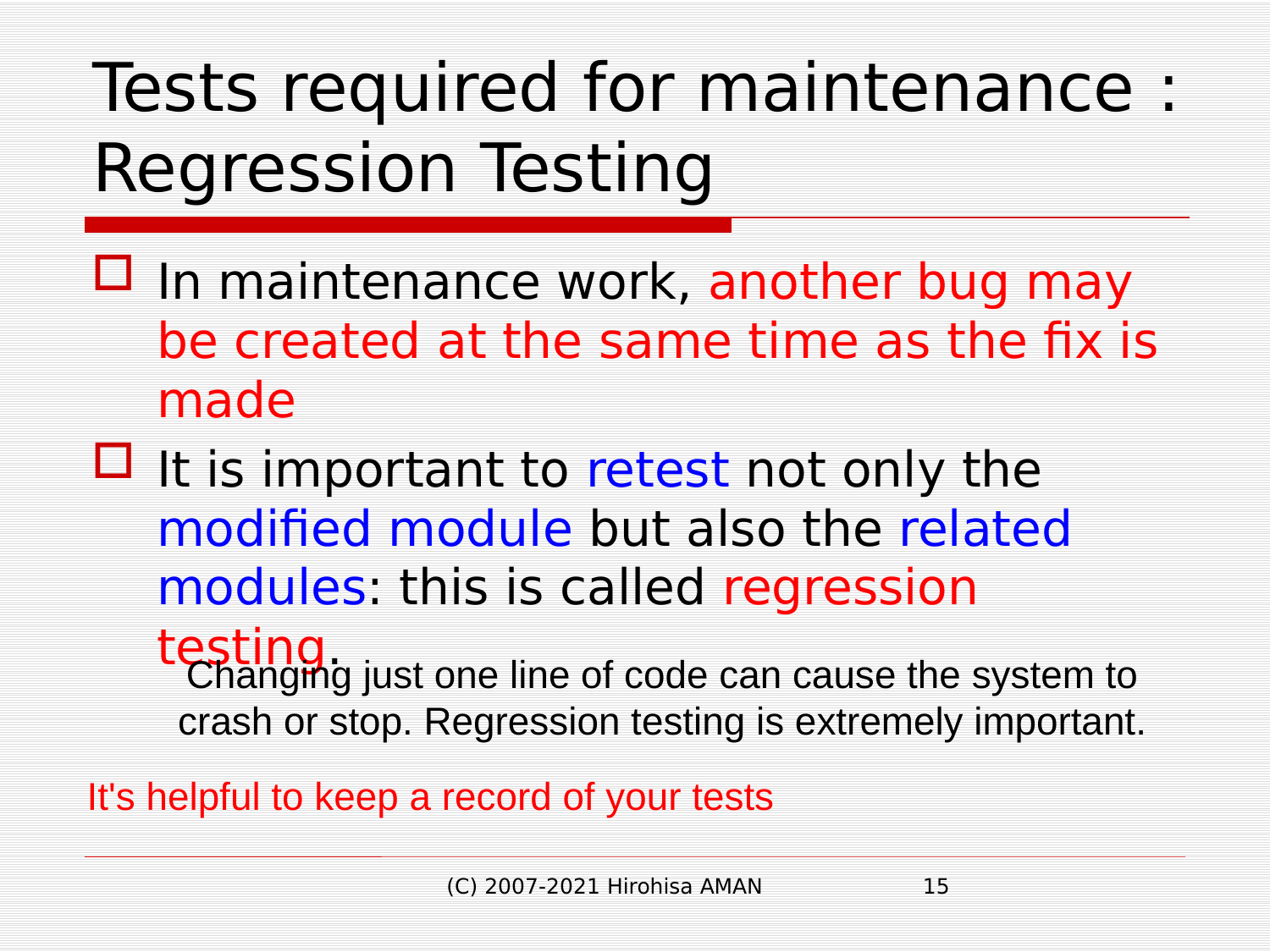

# Tests required for maintenance : Regression Testing
In maintenance work, another bug may be created at the same time as the fix is made
It is important to retest not only the modified module but also the related modules: this is called regression testing.
Changing just one line of code can cause the system to crash or stop. Regression testing is extremely important.
It's helpful to keep a record of your tests
(C) 2007-2021 Hirohisa AMAN
15